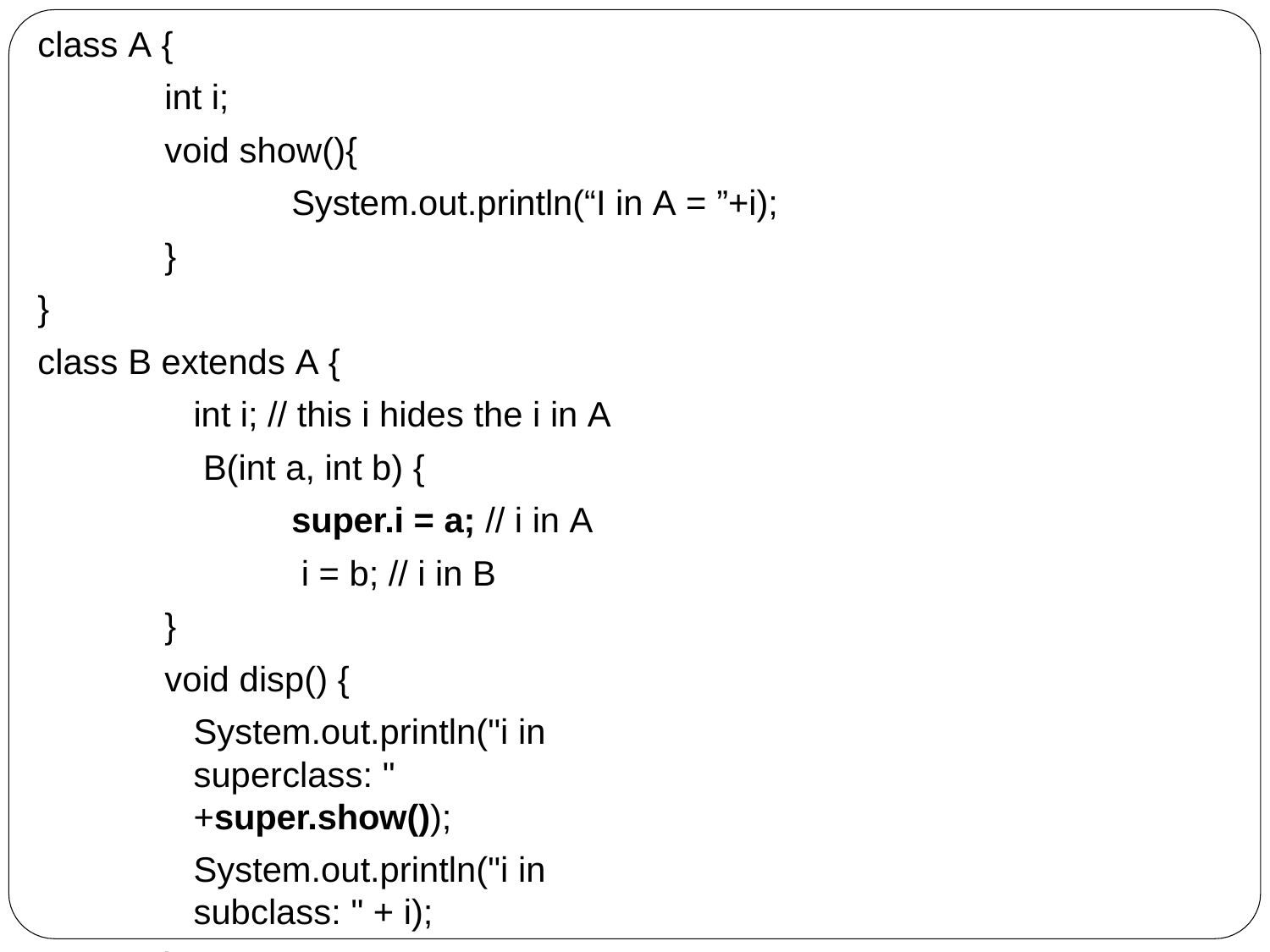

class A {
int i;
void show(){
System.out.println(“I in A = ”+i);
}
}
class B extends A {
int i; // this i hides the i in A  B(int a, int b) {
super.i = a; // i in A  i = b; // i in B
}
void disp() {
System.out.println("i in superclass: " +super.show());
System.out.println("i in subclass: " + i);
}
}